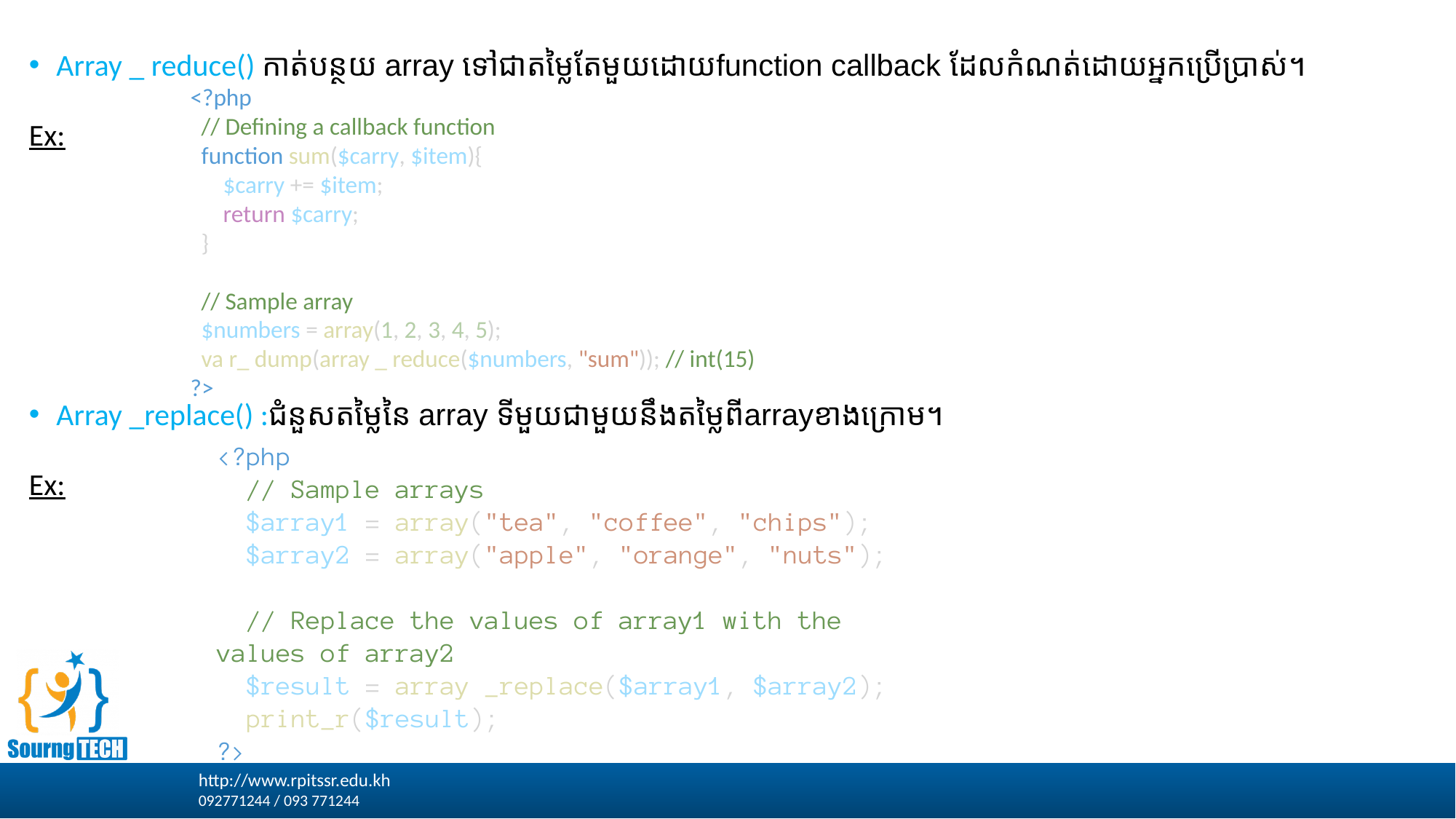

Array _ reduce() កាត់បន្ថយ array ទៅជាតម្លៃតែមួយដោយfunction callback ដែលកំណត់ដោយអ្នកប្រើប្រាស់។
Ex:

Array _replace() :ជំនួសតម្លៃនៃ array ទីមួយជាមួយនឹងតម្លៃពីarrayខាងក្រោម។
Ex:

<?php
  // Defining a callback function
  function sum($carry, $item){
      $carry += $item;
      return $carry;
  }
  // Sample array
  $numbers = array(1, 2, 3, 4, 5);
  va r_ dump(array _ reduce($numbers, "sum")); // int(15)
?>
<?php
  // Sample arrays
  $array1 = array("tea", "coffee", "chips");
  $array2 = array("apple", "orange", "nuts");
  // Replace the values of array1 with the values of array2
  $result = array _replace($array1, $array2);
  print_r($result);
?>